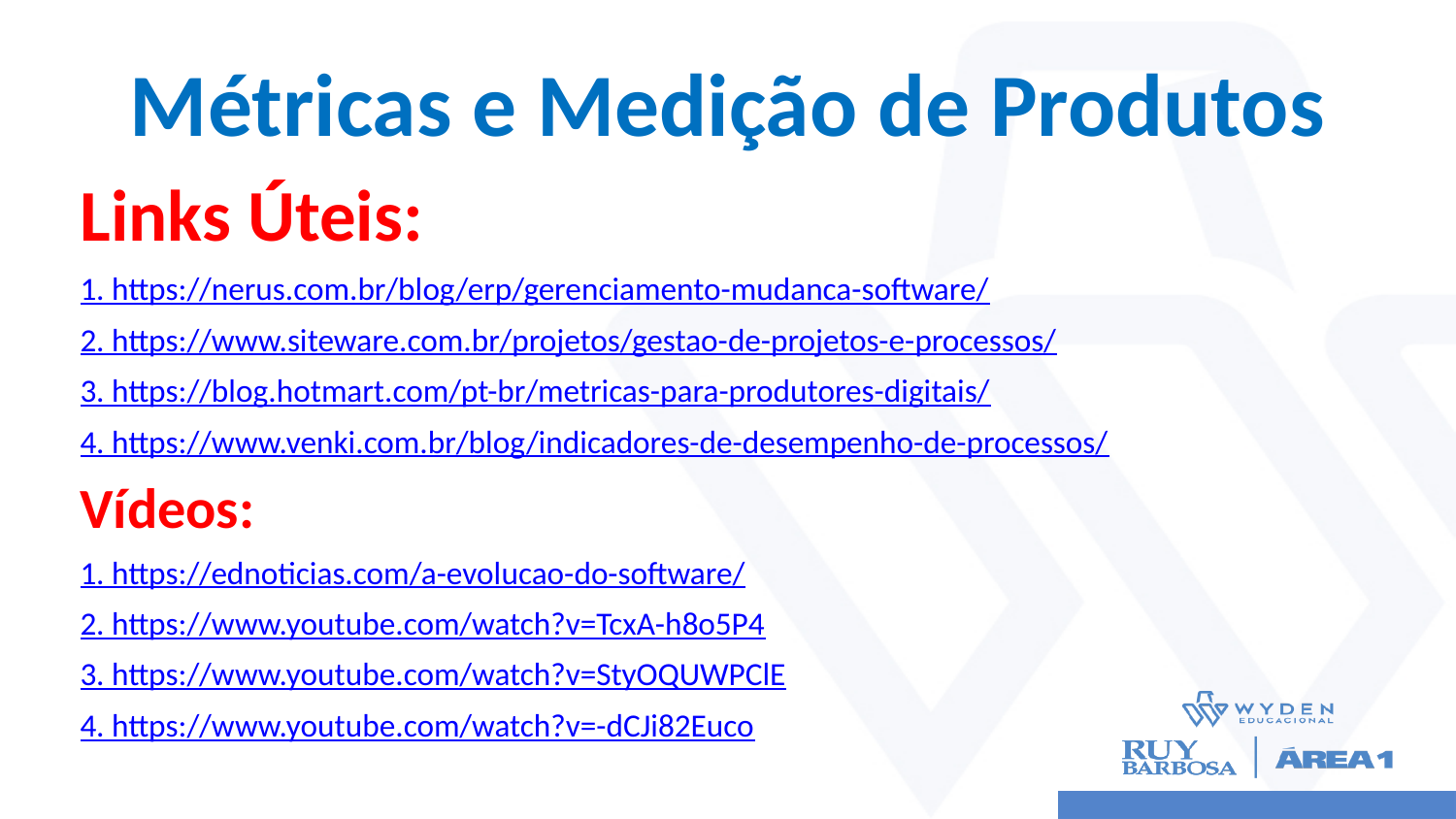

# Métricas e Medição de Produtos
Links Úteis:
1. https://nerus.com.br/blog/erp/gerenciamento-mudanca-software/
2. https://www.siteware.com.br/projetos/gestao-de-projetos-e-processos/
3. https://blog.hotmart.com/pt-br/metricas-para-produtores-digitais/
4. https://www.venki.com.br/blog/indicadores-de-desempenho-de-processos/
Vídeos:
1. https://ednoticias.com/a-evolucao-do-software/
2. https://www.youtube.com/watch?v=TcxA-h8o5P4
3. https://www.youtube.com/watch?v=StyOQUWPClE
4. https://www.youtube.com/watch?v=-dCJi82Euco